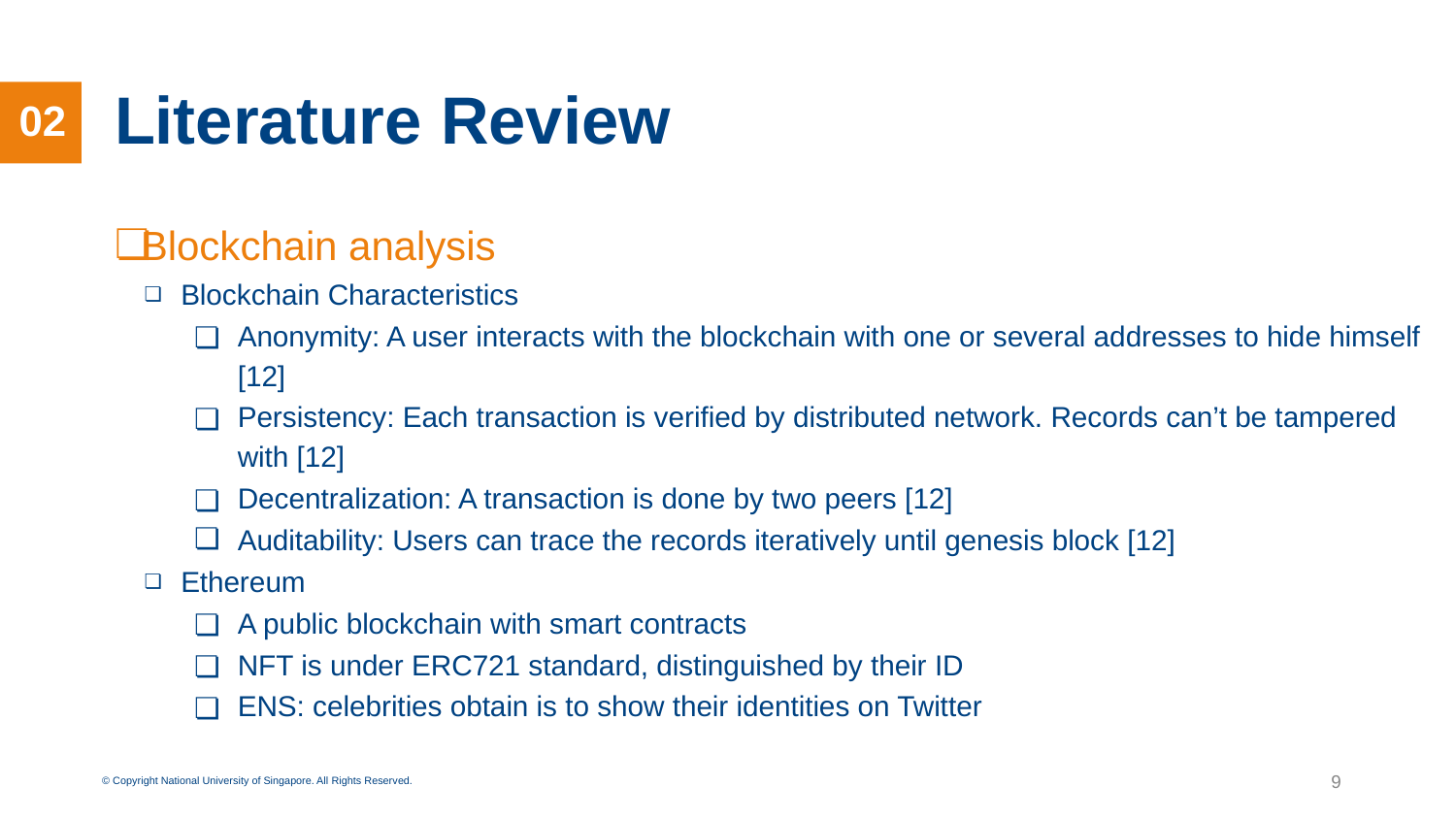

# Literature Review
02
Blockchain analysis
Blockchain Characteristics
Anonymity: A user interacts with the blockchain with one or several addresses to hide himself [12]
Persistency: Each transaction is verified by distributed network. Records can’t be tampered with [12]
Decentralization: A transaction is done by two peers [12]
Auditability: Users can trace the records iteratively until genesis block [12]
Ethereum
A public blockchain with smart contracts
NFT is under ERC721 standard, distinguished by their ID
ENS: celebrities obtain is to show their identities on Twitter

9